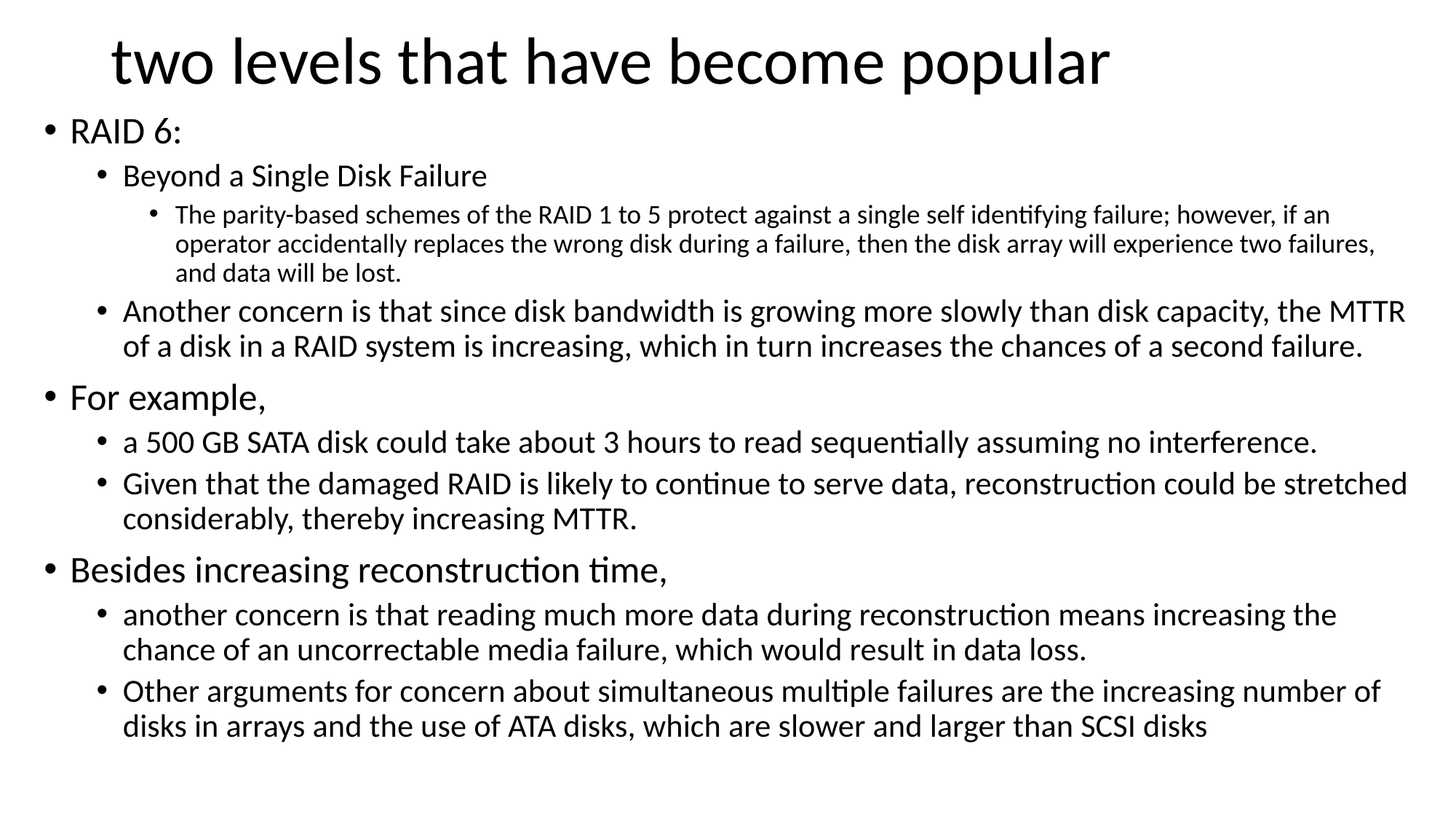

# two levels that have become popular
RAID 6:
Beyond a Single Disk Failure
The parity-based schemes of the RAID 1 to 5 protect against a single self identifying failure; however, if an operator accidentally replaces the wrong disk during a failure, then the disk array will experience two failures, and data will be lost.
Another concern is that since disk bandwidth is growing more slowly than disk capacity, the MTTR of a disk in a RAID system is increasing, which in turn increases the chances of a second failure.
For example,
a 500 GB SATA disk could take about 3 hours to read sequentially assuming no interference.
Given that the damaged RAID is likely to continue to serve data, reconstruction could be stretched considerably, thereby increasing MTTR.
Besides increasing reconstruction time,
another concern is that reading much more data during reconstruction means increasing the chance of an uncorrectable media failure, which would result in data loss.
Other arguments for concern about simultaneous multiple failures are the increasing number of disks in arrays and the use of ATA disks, which are slower and larger than SCSI disks